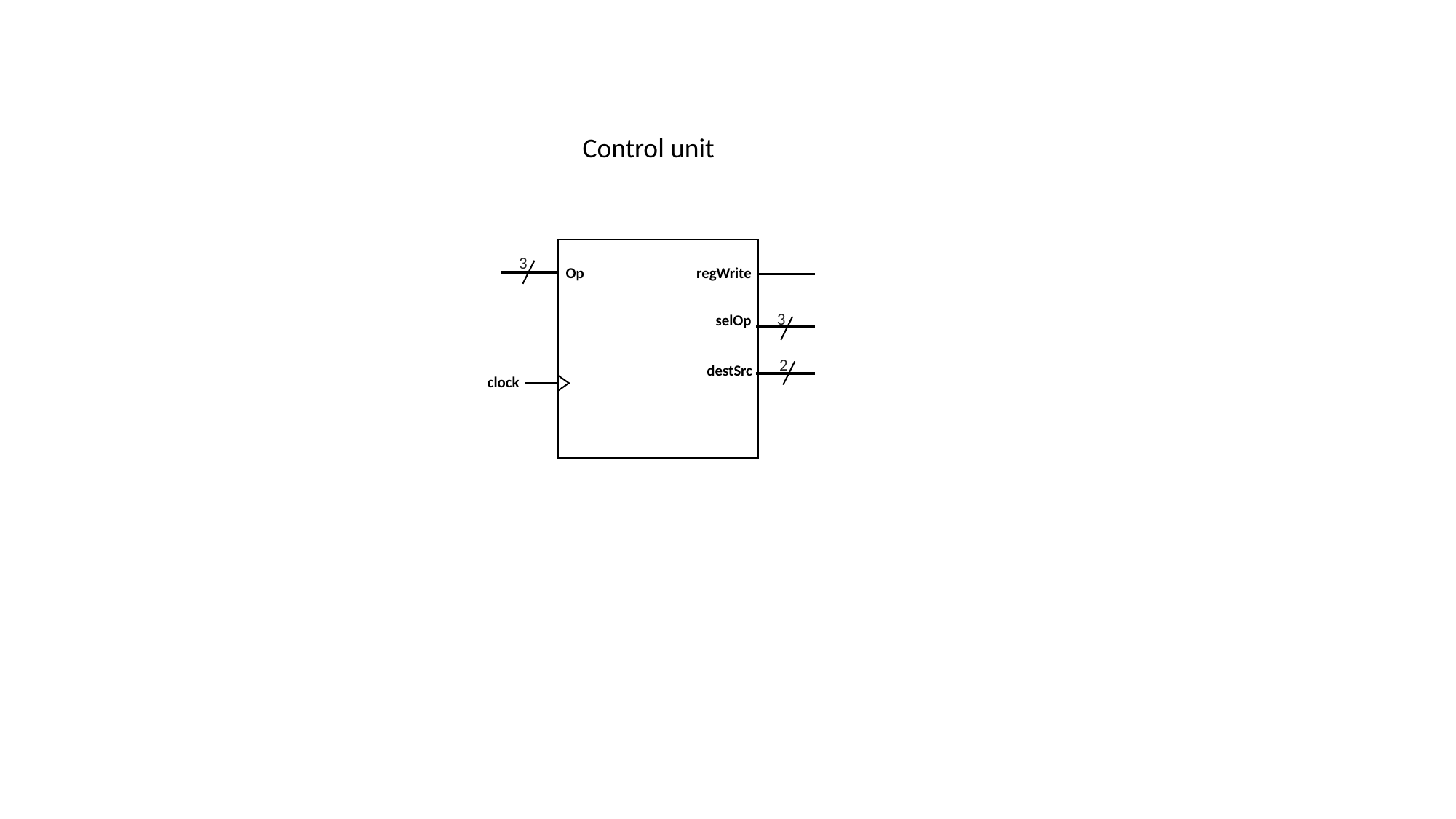

Control unit

3
Op
regWrite
3
selOp
2
destSrc
clock